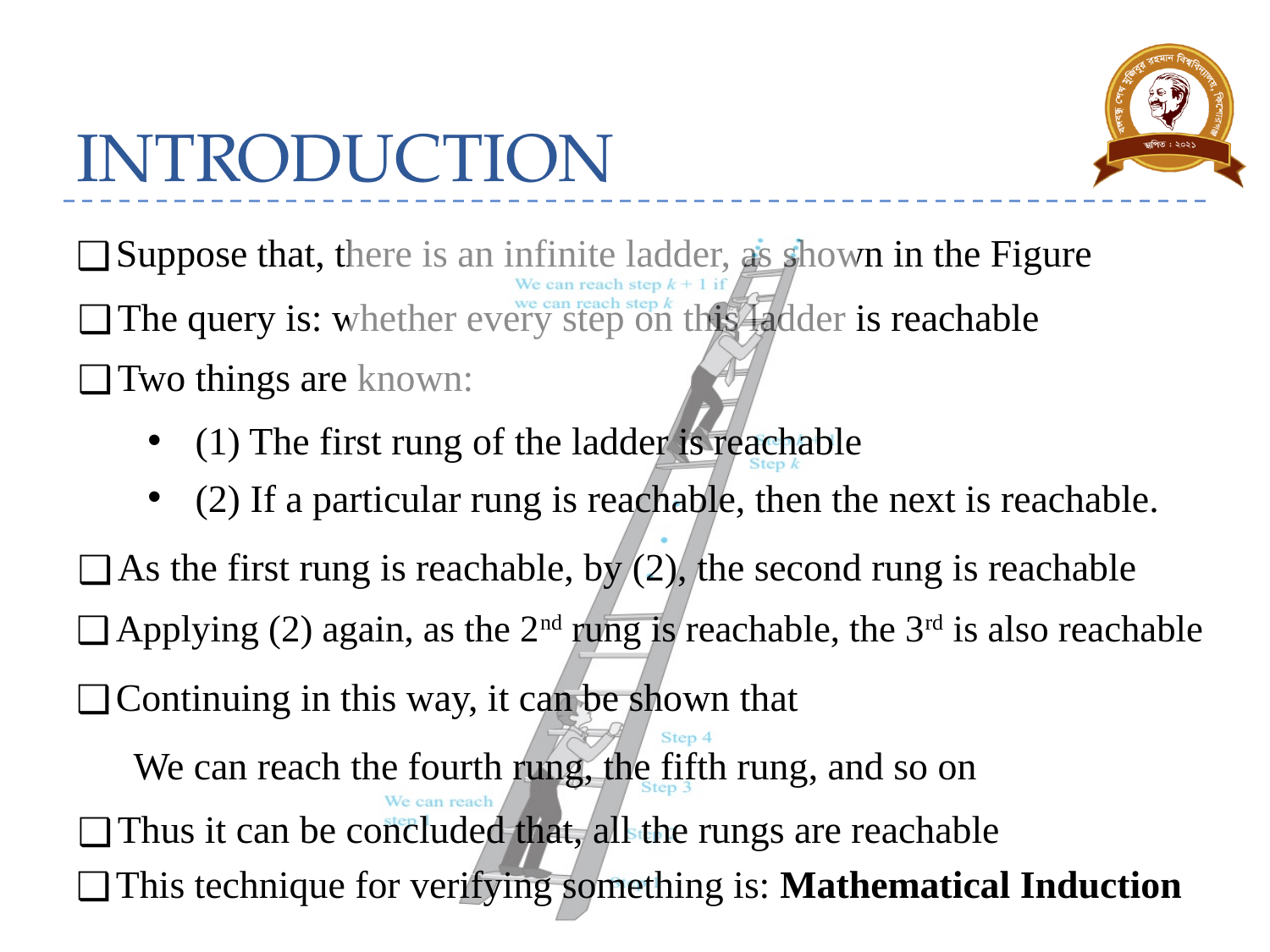

# INTRODUCTION
Suppose that, there is an infinite ladder, as shown in the Figure

The query is: whether every step on this ladder is reachable
Two things are known:
(1) The first rung of the ladder is reachable
(2) If a particular rung is reachable, then the next is reachable.
As the first rung is reachable, by (2), the second rung is reachable
Applying (2) again, as the 2nd rung is reachable, the 3rd is also reachable
Continuing in this way, it can be shown that
We can reach the fourth rung, the fifth rung, and so on
Thus it can be concluded that, all the rungs are reachable
This technique for verifying something is: Mathematical Induction